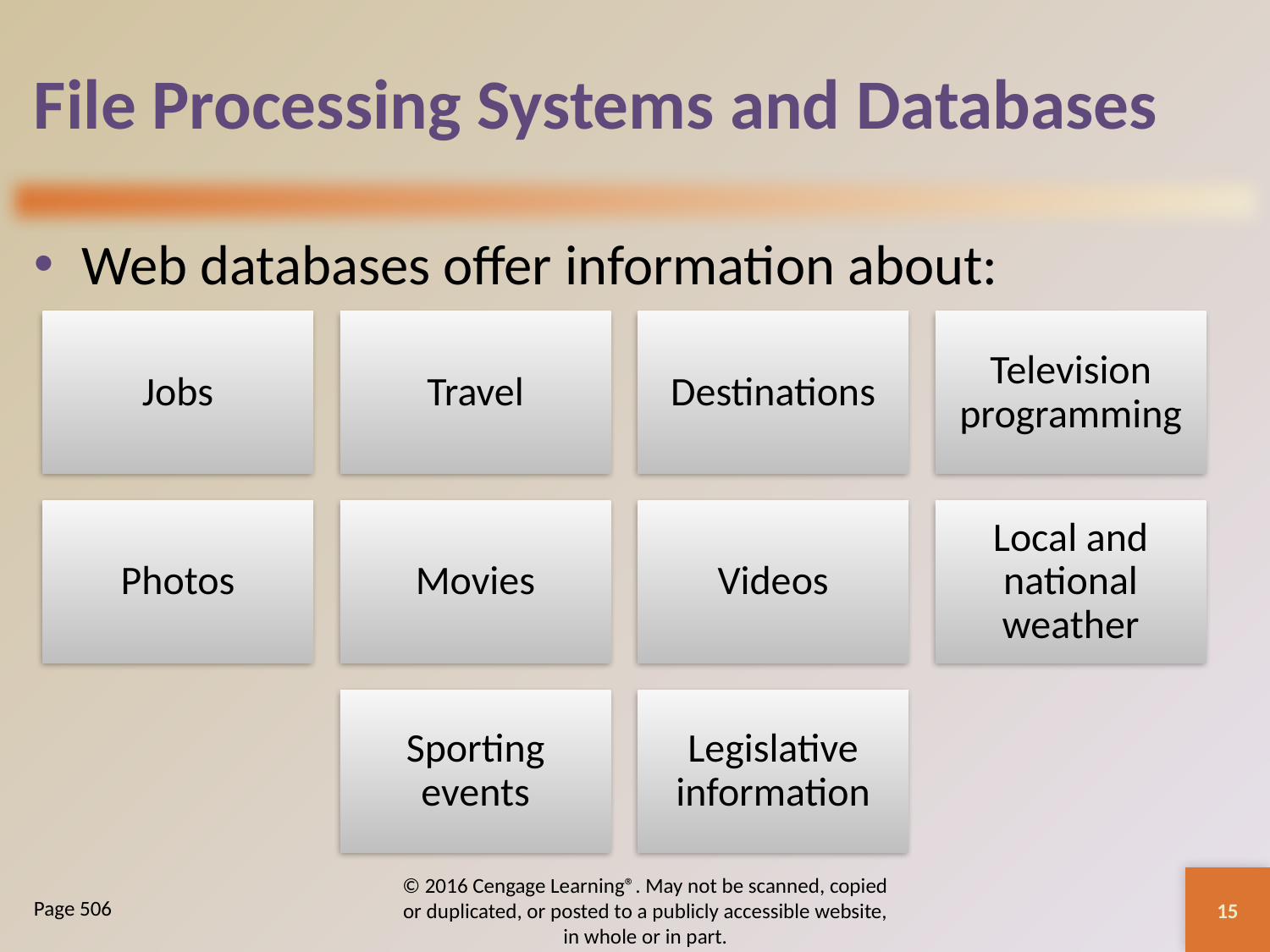

# File Processing Systems and Databases
Web databases offer information about:
Jobs
Travel
Destinations
Television programming
Photos
Movies
Videos
Local and national weather
Sporting events
Legislative information
15
© 2016 Cengage Learning®. May not be scanned, copied or duplicated, or posted to a publicly accessible website, in whole or in part.
Page 506